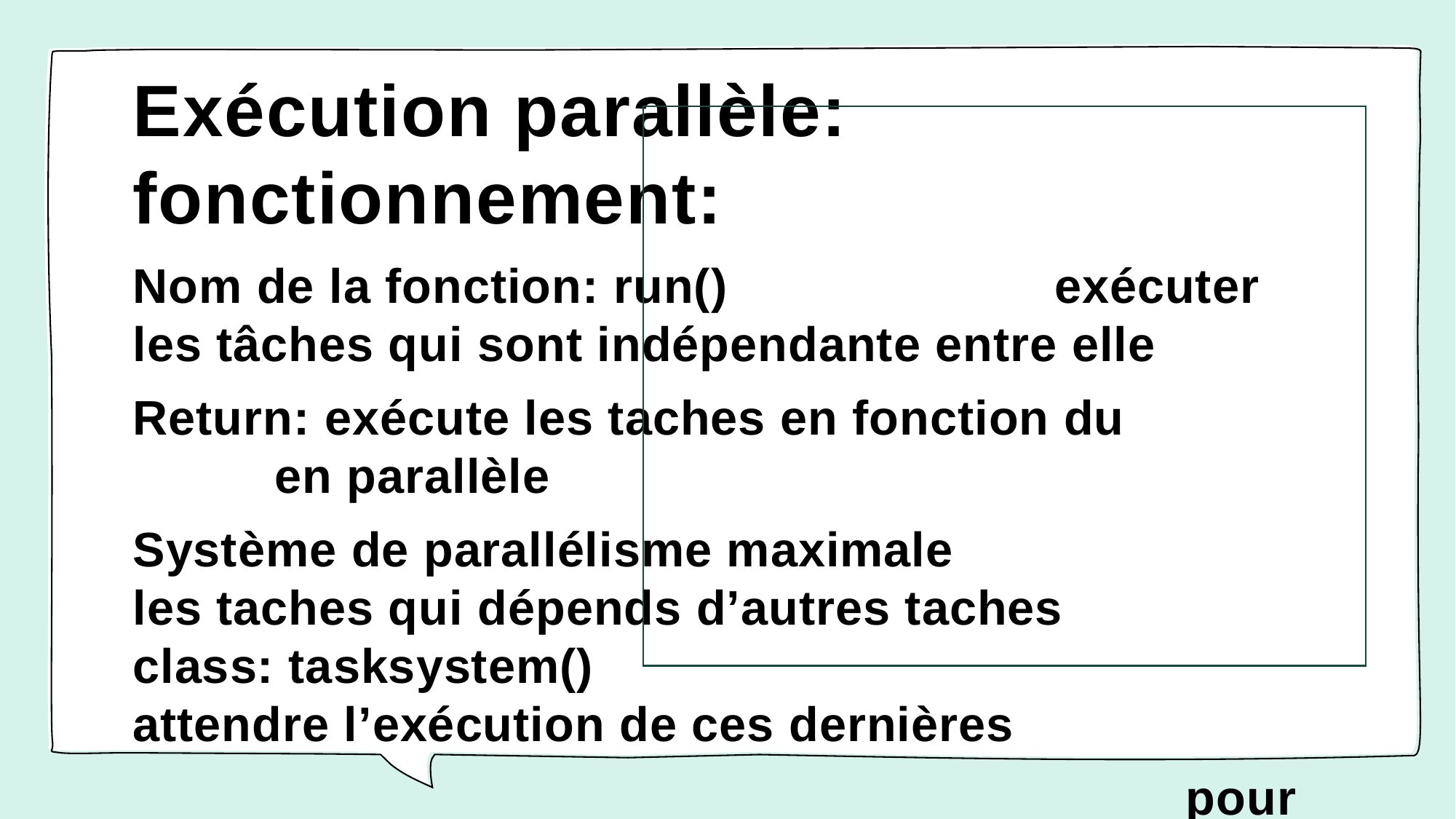

# Exécution parallèle:              fonctionnement:

Nom de la fonction: run()                       exécuter les tâches qui sont indépendante entre elle
Return: exécute les taches en fonction du                          en parallèle
Système de parallélisme maximale                       les taches qui dépends d’autres taches
class: tasksystem()                                          attendre l’exécution de ces dernières
                                                                          pour s’executer.